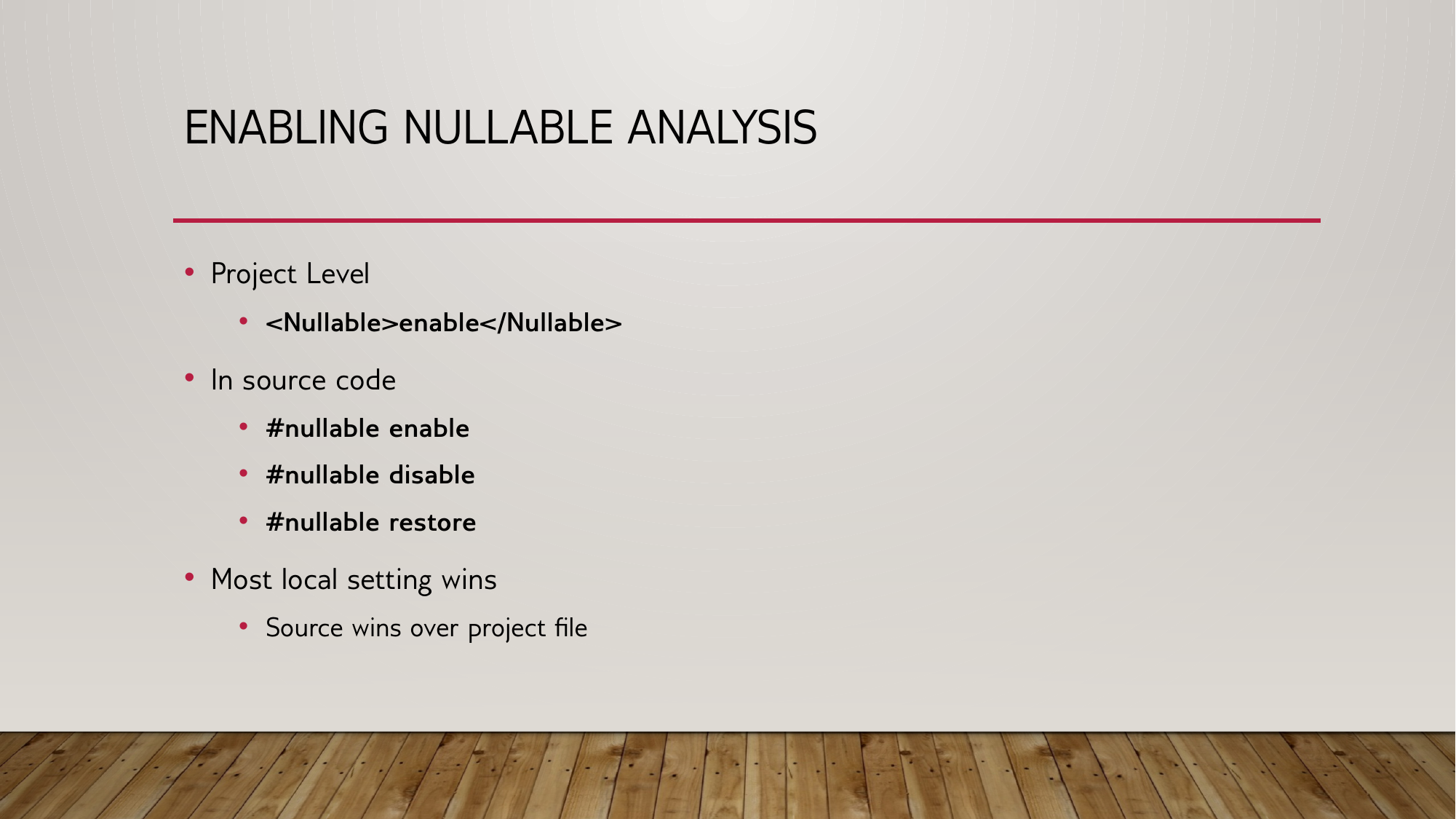

# Enabling Nullable Analysis
Project Level
<Nullable>enable</Nullable>
In source code
#nullable enable
#nullable disable
#nullable restore
Most local setting wins
Source wins over project file